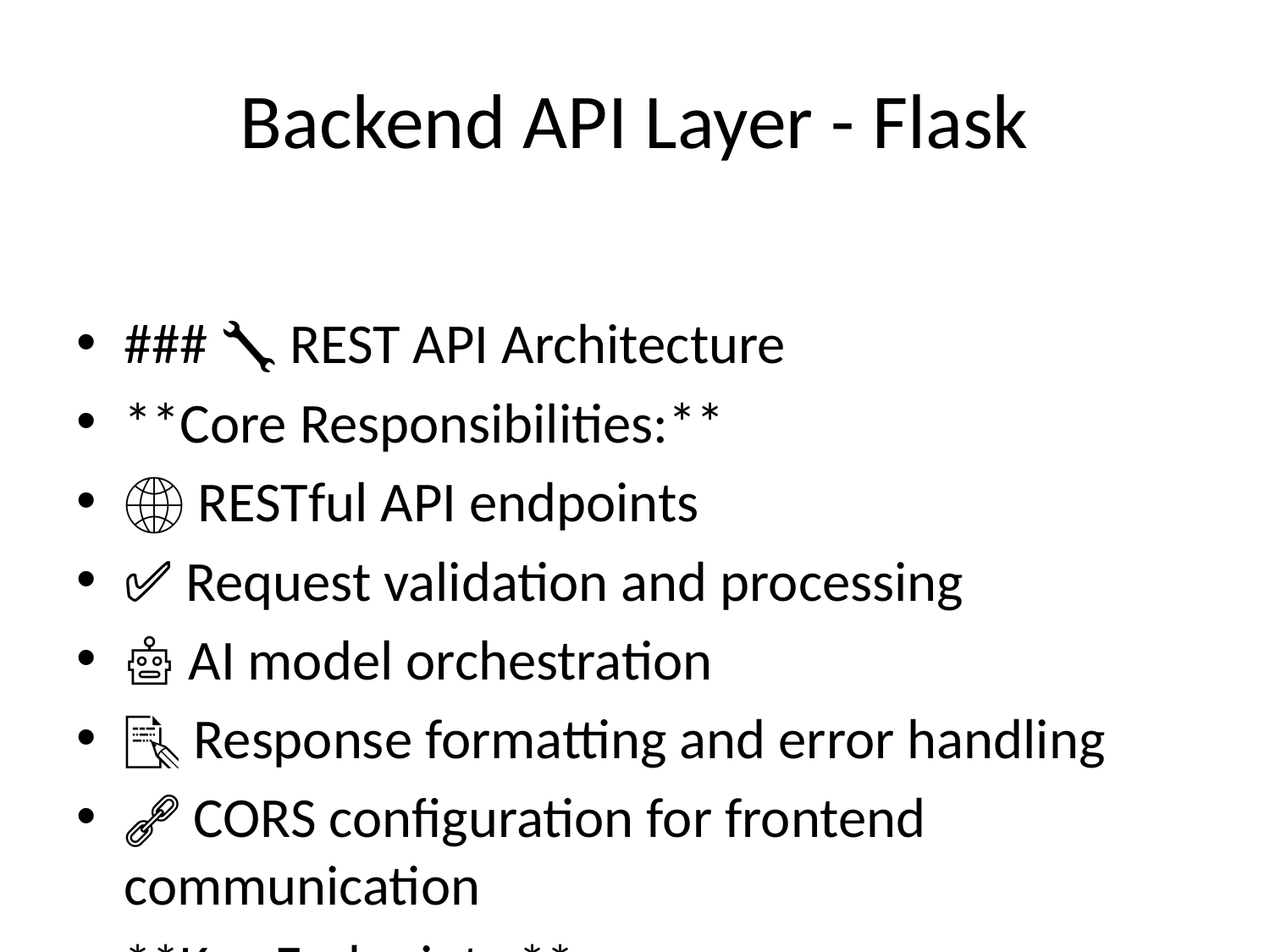

# Backend API Layer - Flask

### 🔧 REST API Architecture
**Core Responsibilities:**
🌐 RESTful API endpoints
✅ Request validation and processing
🤖 AI model orchestration
📝 Response formatting and error handling
🔗 CORS configuration for frontend communication
**Key Endpoints:**
`POST /api/generate-financial-plan`: Main planning endpoint
`GET /api/health`: System health monitoring
Error handling with structured responses
**Features:**
🔄 Graceful degradation when AI services unavailable
📊 Comprehensive logging and monitoring
⚙️ Environment-based configuration
🚀 Production-ready error handling
---